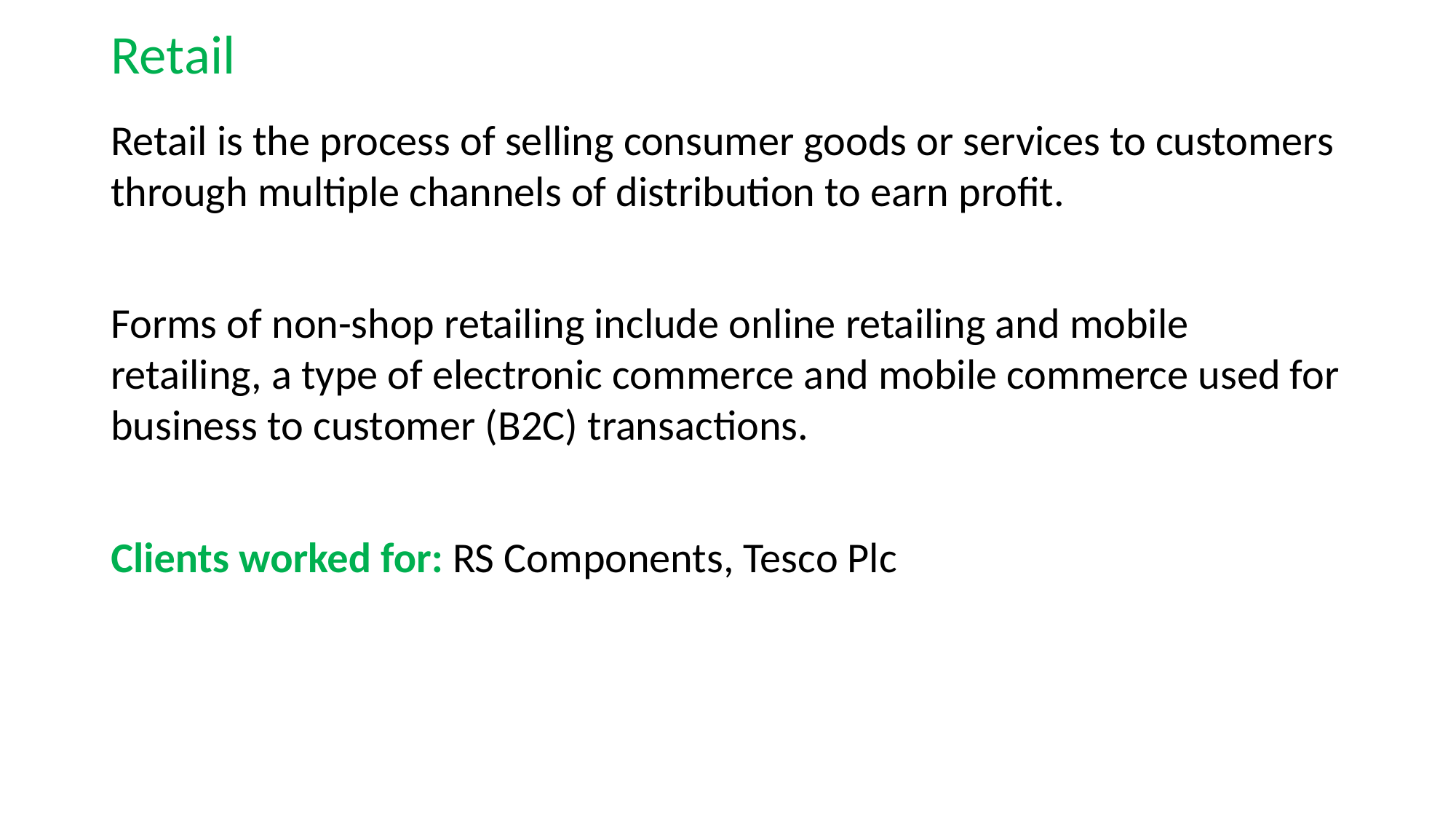

# Retail
Retail is the process of selling consumer goods or services to customers through multiple channels of distribution to earn profit.

Forms of non-shop retailing include online retailing and mobile retailing, a type of electronic commerce and mobile commerce used for business to customer (B2C) transactions.

Clients worked for: RS Components, Tesco Plc